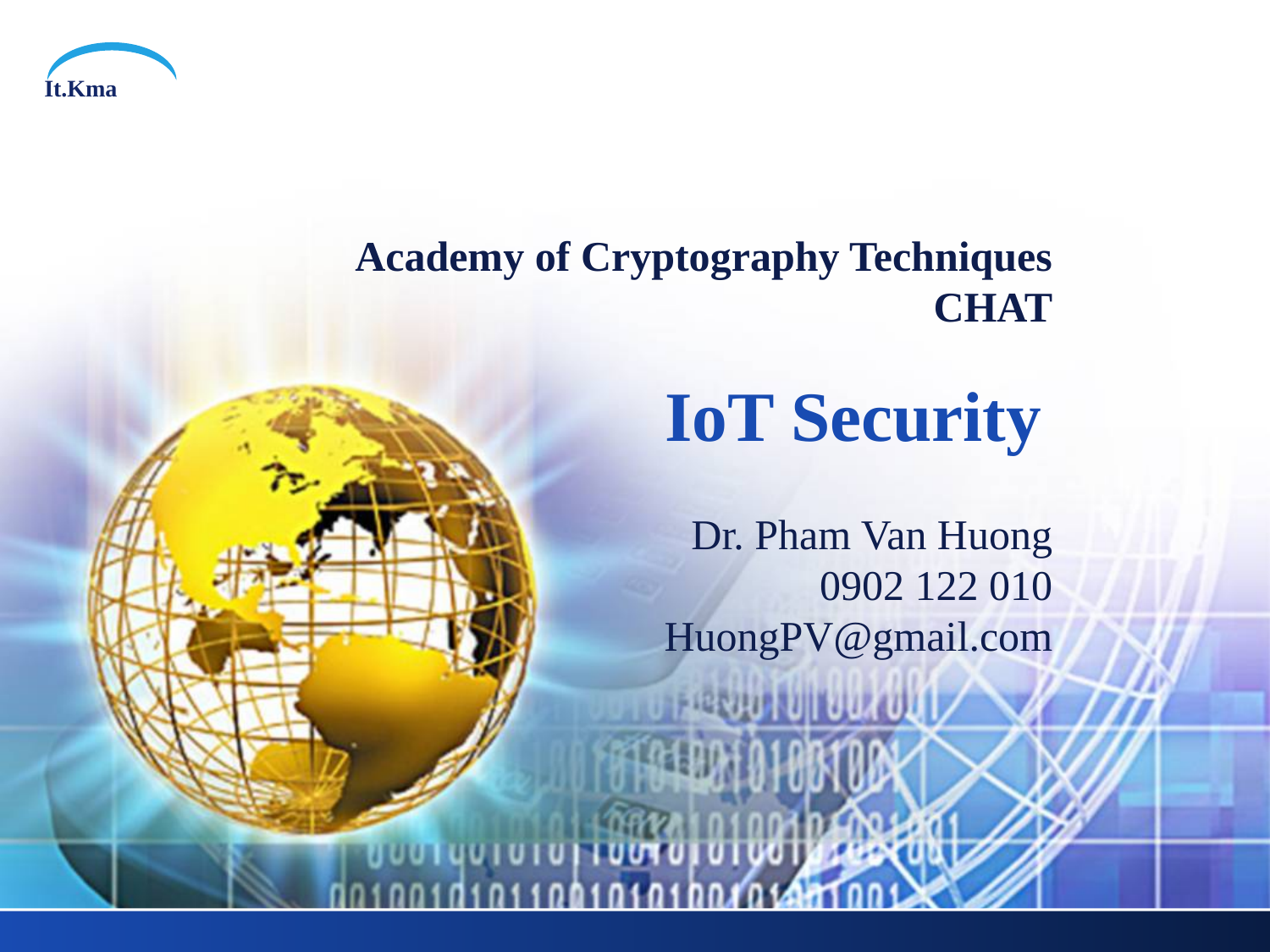

Academy of Cryptography Techniques
CHAT
# IoT Security
Dr. Pham Van Huong
0902 122 010
HuongPV@gmail.com